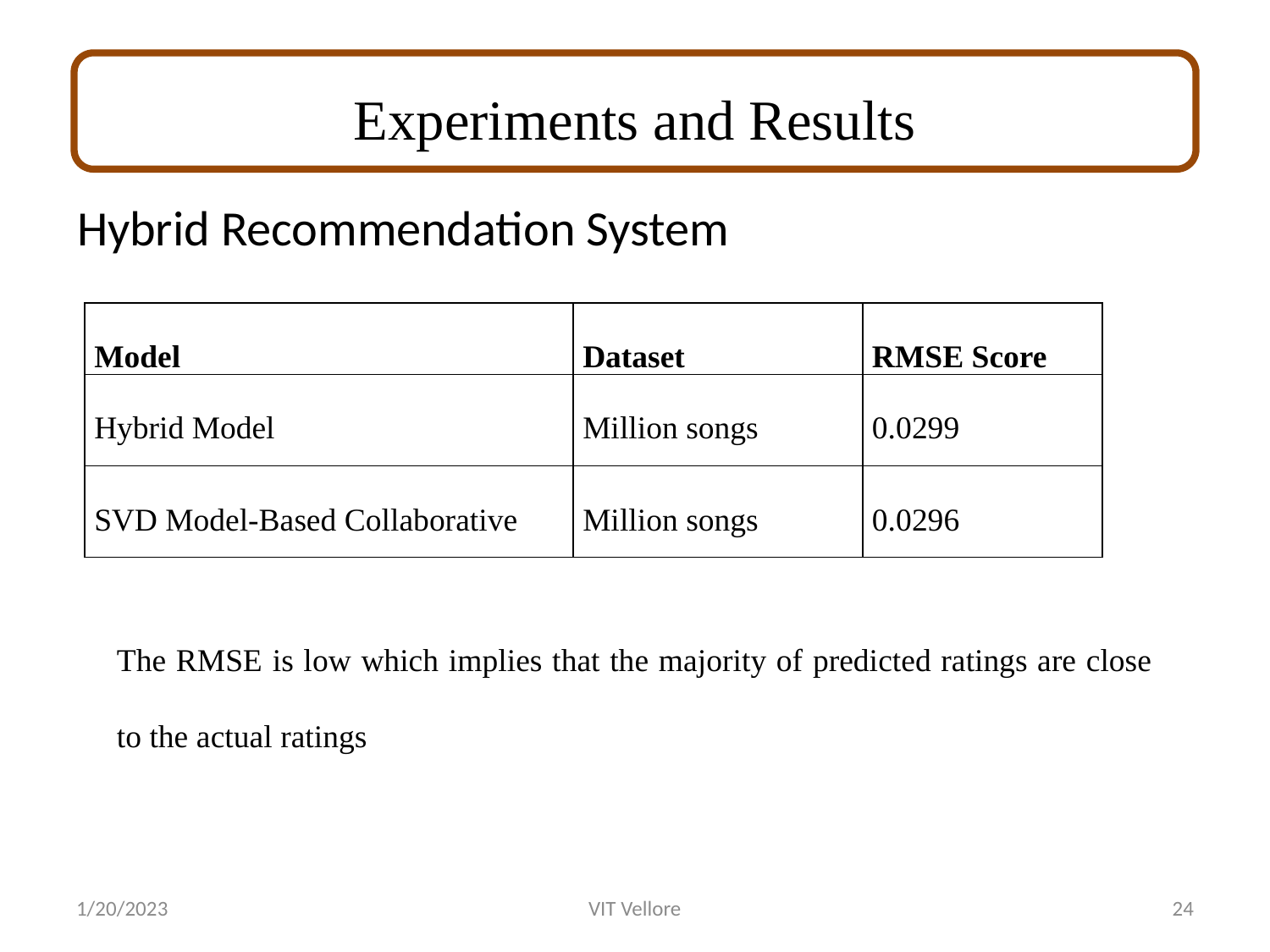

# Experiments and Results

Hybrid Recommendation System

| Model | Dataset | RMSE Score |
| --- | --- | --- |
| Hybrid Model | Million songs | 0.0299 |
| SVD Model-Based Collaborative | Million songs | 0.0296 |
The RMSE is low which implies that the majority of predicted ratings are close to the actual ratings
1/20/2023
VIT Vellore
24